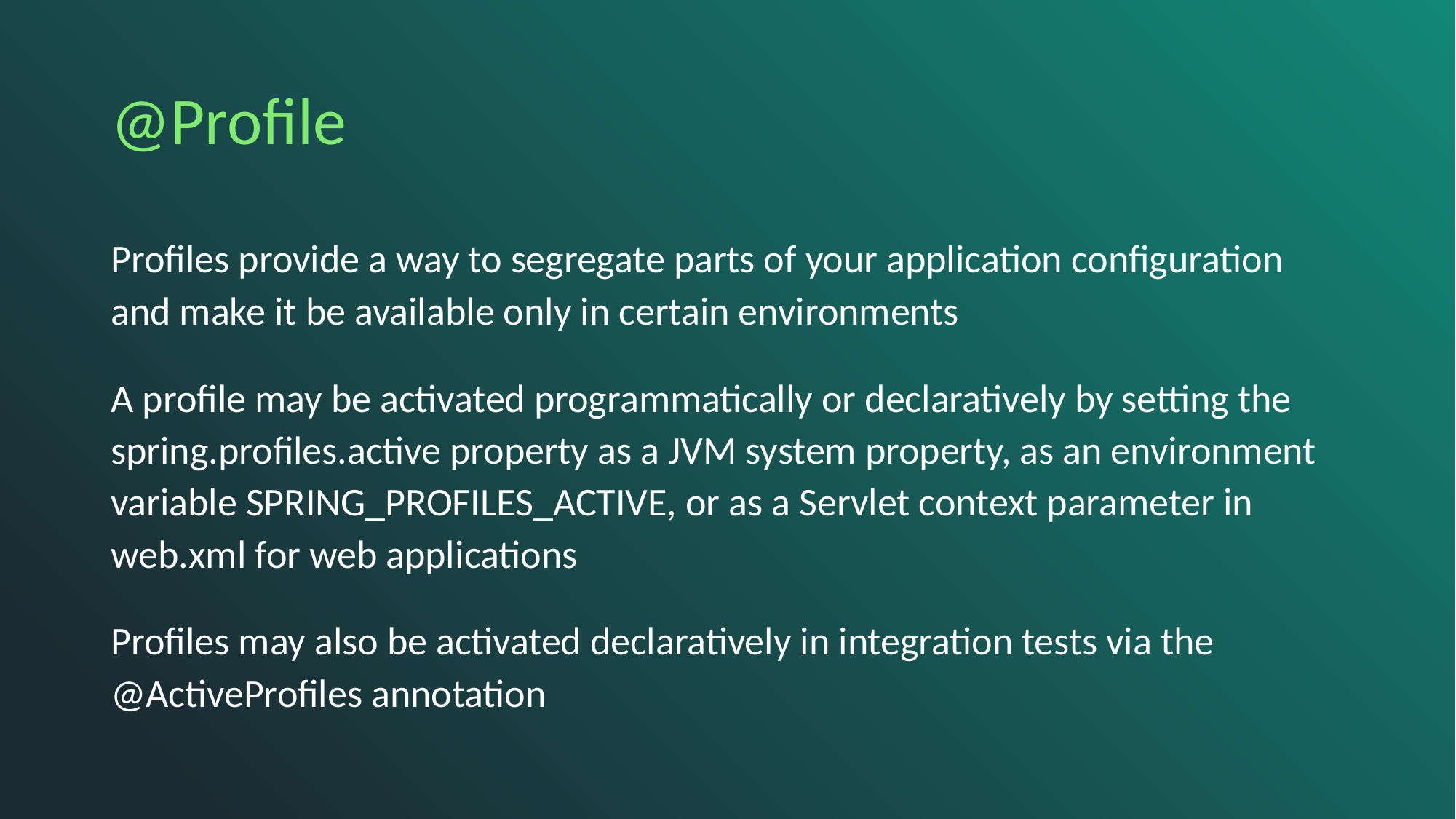

# @Profile
Profiles provide a way to segregate parts of your application configuration and make it be available only in certain environments
A profile may be activated programmatically or declaratively by setting the spring.profiles.active property as a JVM system property, as an environment variable SPRING_PROFILES_ACTIVE, or as a Servlet context parameter in web.xml for web applications
Profiles may also be activated declaratively in integration tests via the @ActiveProfiles annotation